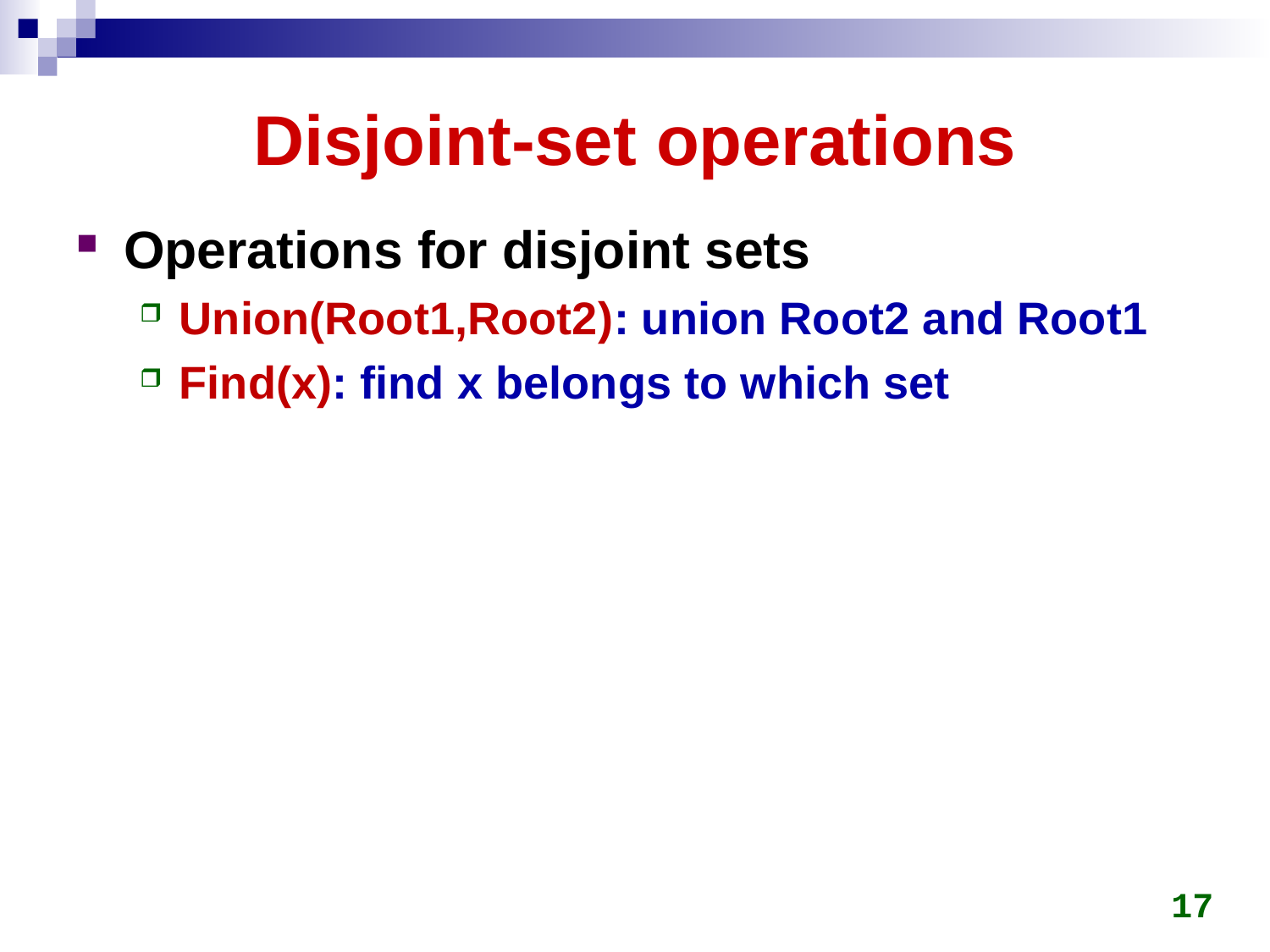

# Disjoint-set operations
Operations for disjoint sets
Union(Root1,Root2): union Root2 and Root1
Find(x): find x belongs to which set
17